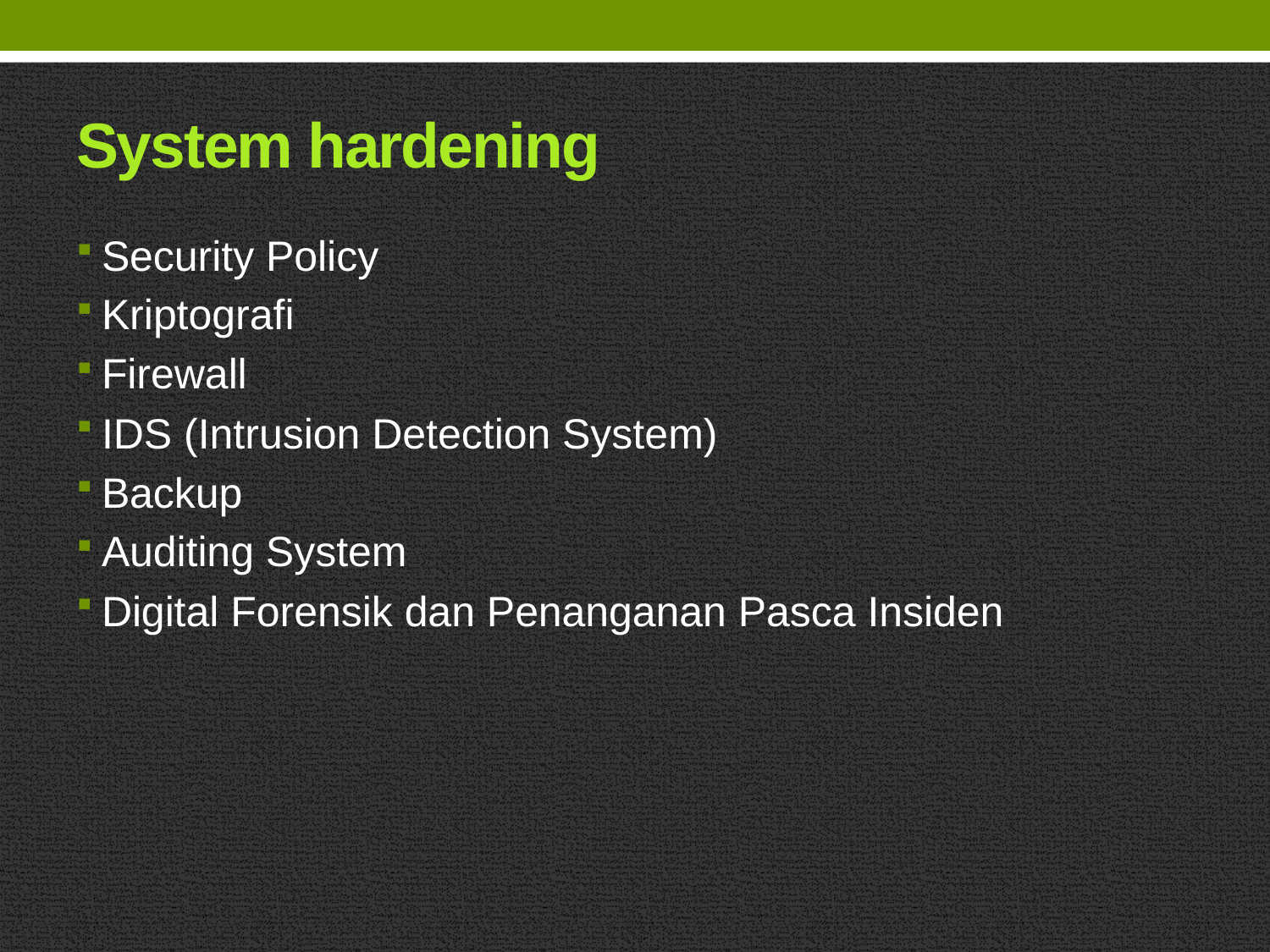

# System hardening
Security Policy
Kriptografi
Firewall
IDS (Intrusion Detection System)
Backup
Auditing System
Digital Forensik dan Penanganan Pasca Insiden